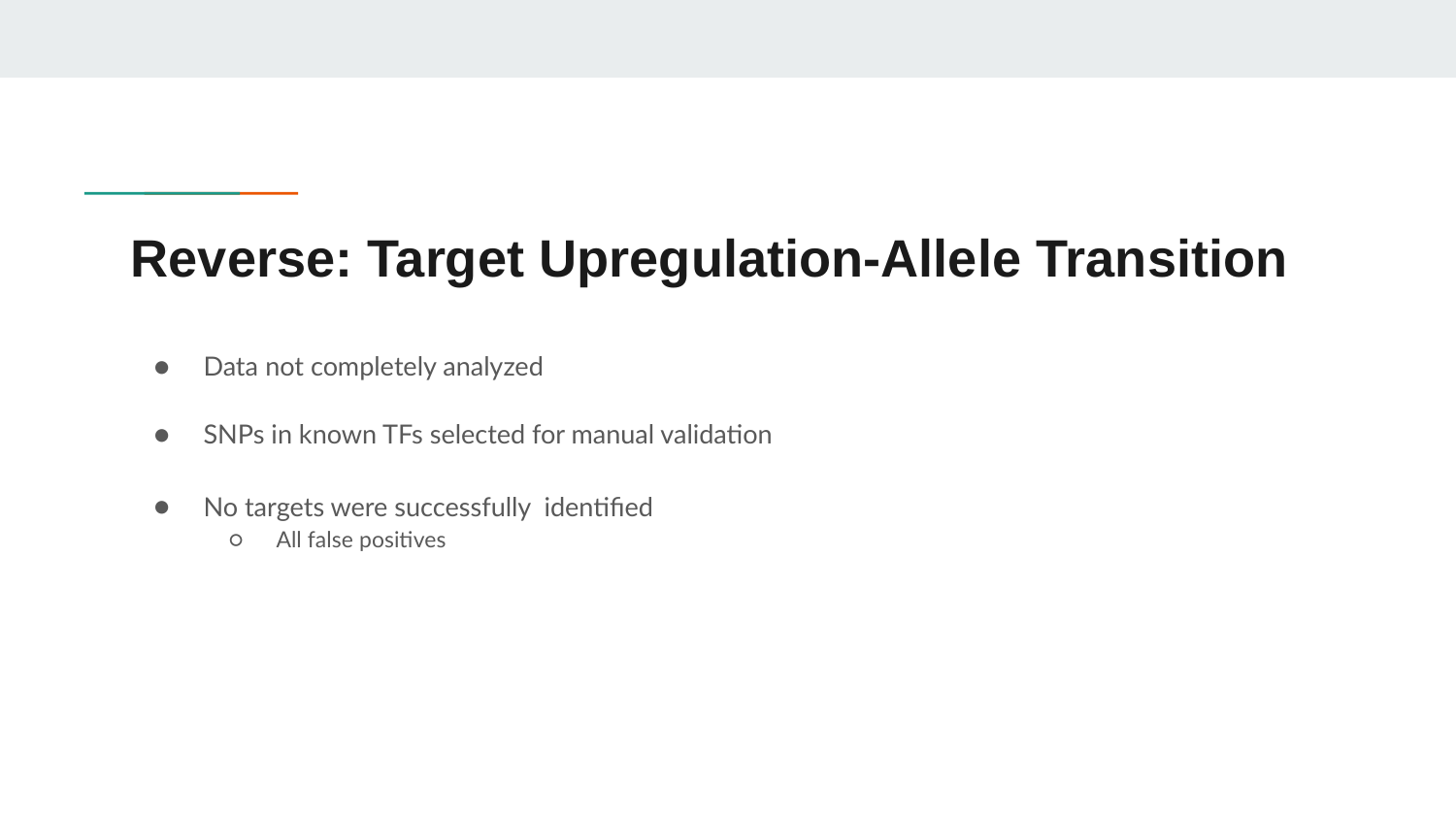

# Reverse: Target Upregulation-Allele Transition
Data not completely analyzed
SNPs in known TFs selected for manual validation
No targets were successfully  identified
All false positives